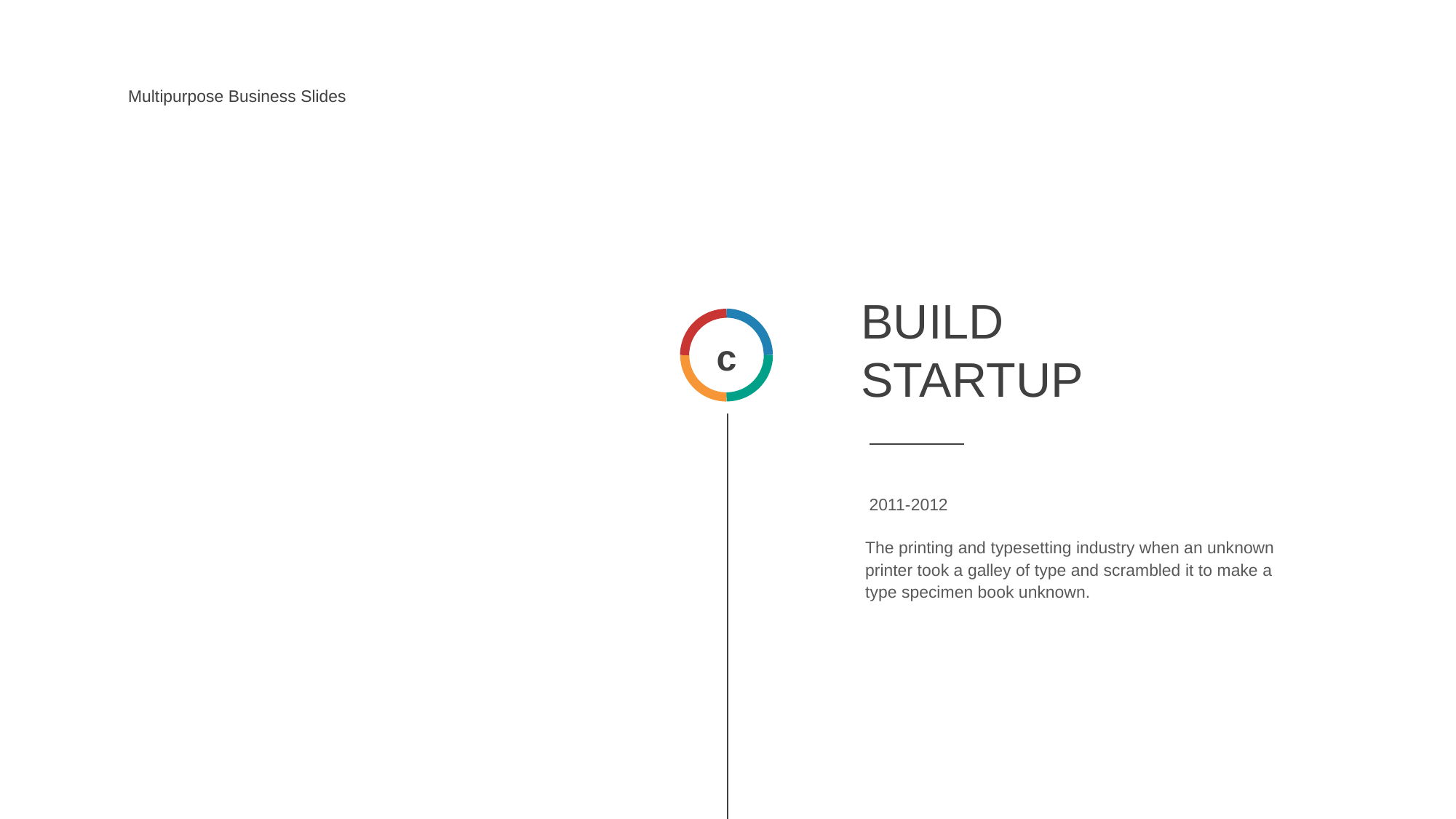

Multipurpose Business Slides
BUILD
STARTUP

c
2011-2012
The printing and typesetting industry when an unknown printer took a galley of type and scrambled it to make a type specimen book unknown.